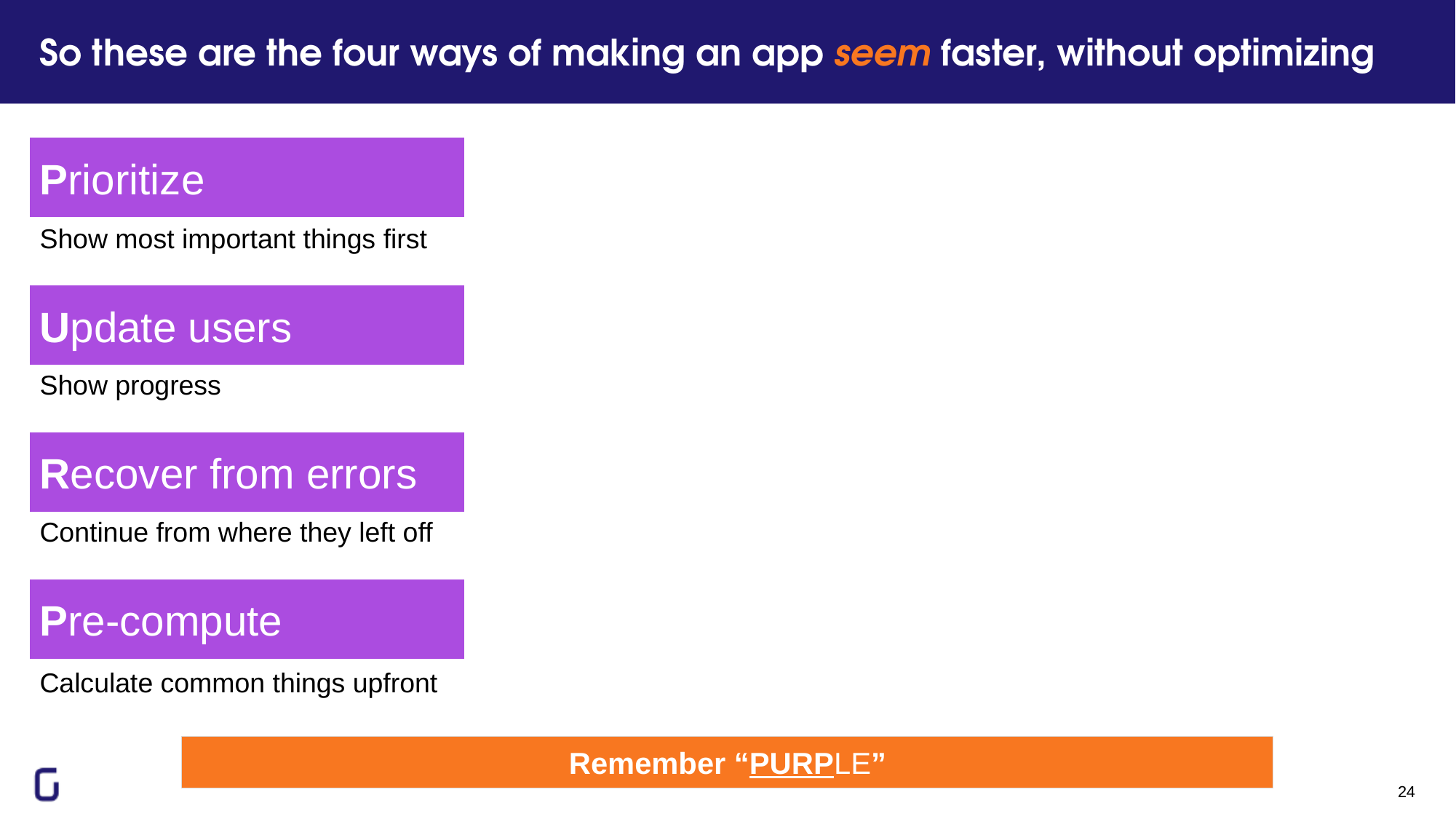

# So these are the four ways of making an app seem faster, without optimizing
Prioritize
Show most important things first
Update users
Show progress
Recover from errors
Continue from where they left off
Pre-compute
Calculate common things upfront
Remember “PURPLE”
24